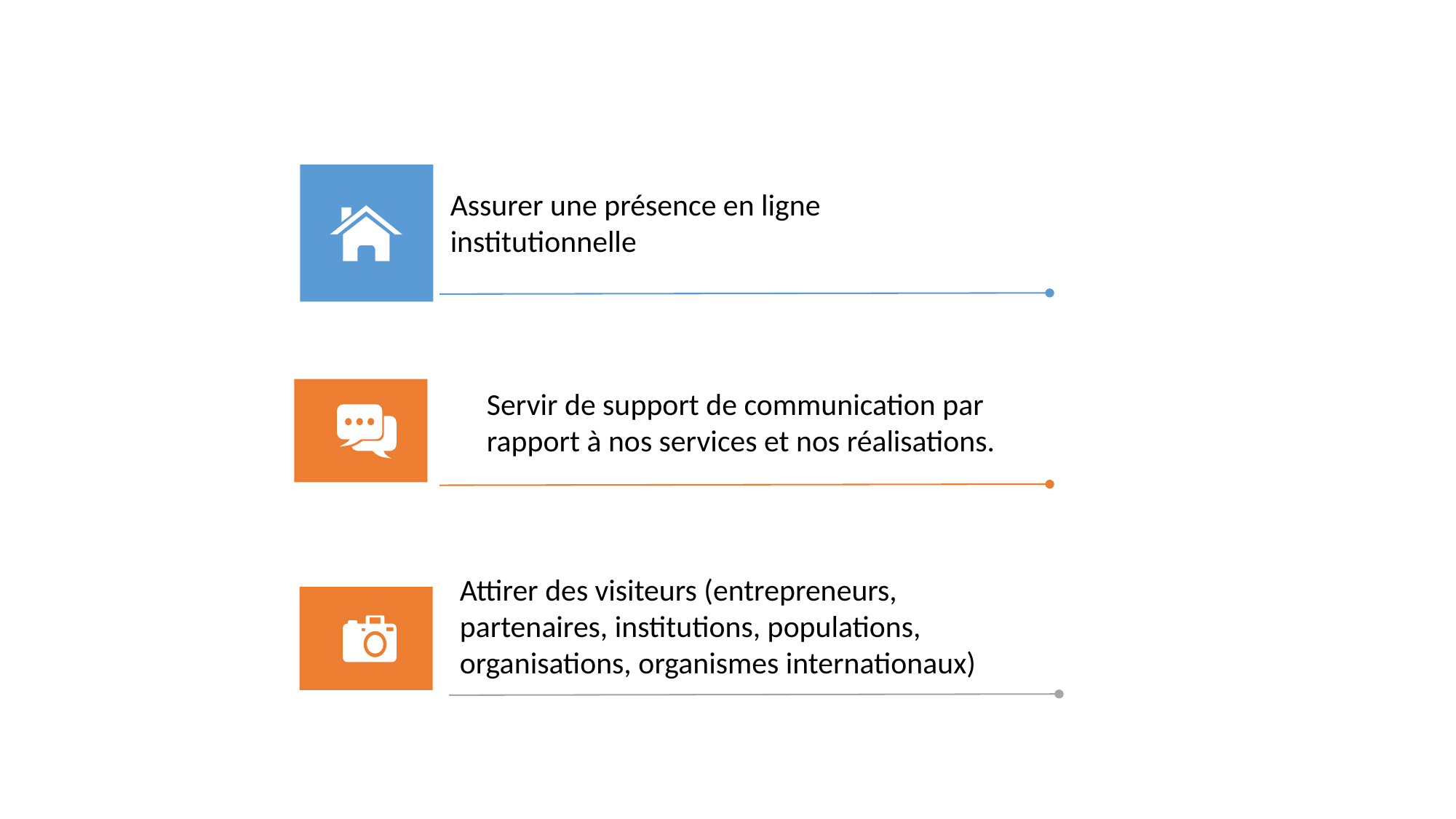

Assurer une présence en ligne institutionnelle

Servir de support de communication par rapport à nos services et nos réalisations.

Attirer des visiteurs (entrepreneurs, partenaires, institutions, populations, organisations, organismes internationaux)